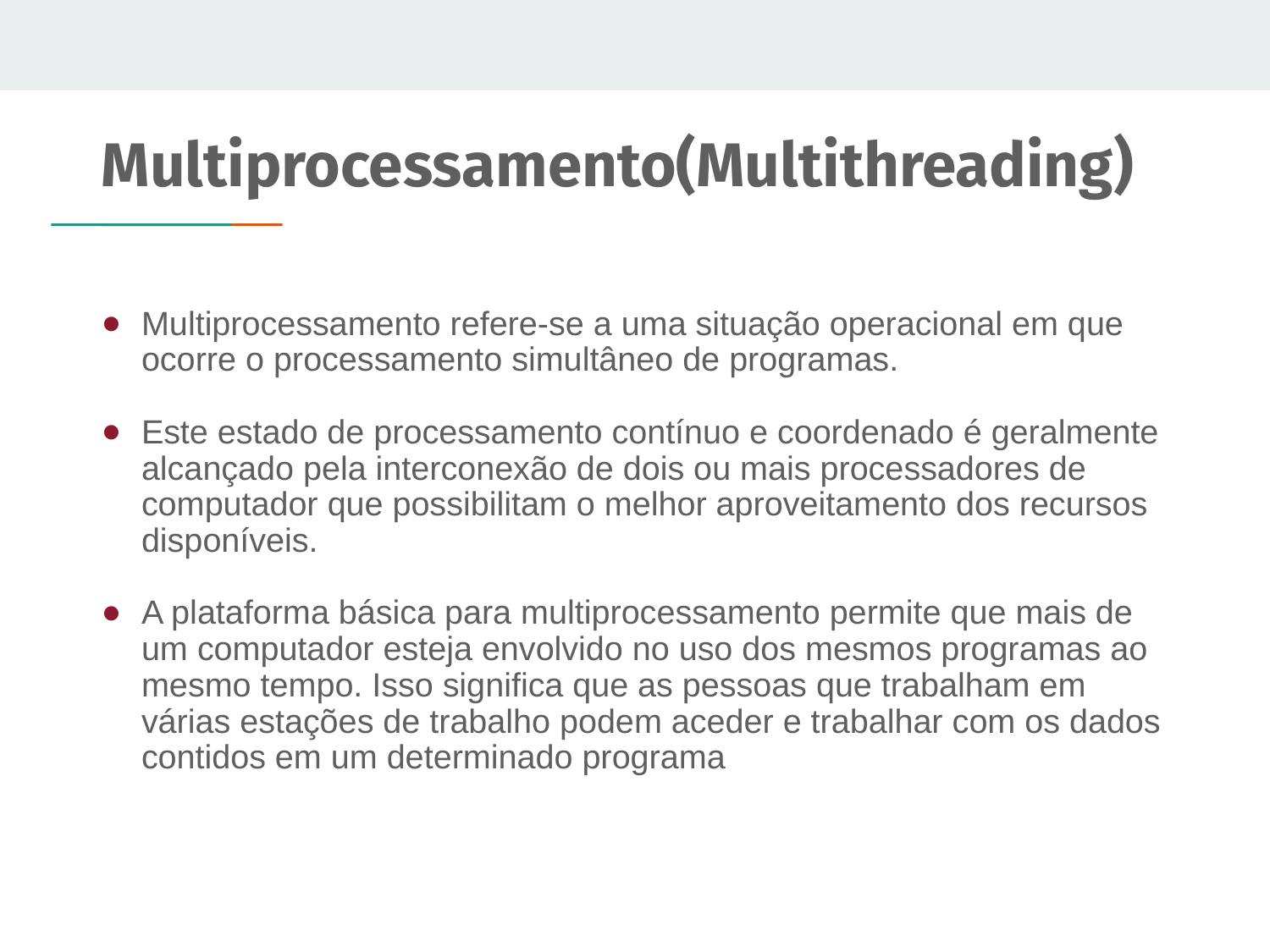

# Multiprocessamento(Multithreading)

Multiprocessamento refere-se a uma situação operacional em que ocorre o processamento simultâneo de programas.

Este estado de processamento contínuo e coordenado é geralmente alcançado pela interconexão de dois ou mais processadores de computador que possibilitam o melhor aproveitamento dos recursos disponíveis.

A plataforma básica para multiprocessamento permite que mais de um computador esteja envolvido no uso dos mesmos programas ao mesmo tempo. Isso significa que as pessoas que trabalham em várias estações de trabalho podem aceder e trabalhar com os dados contidos em um determinado programa